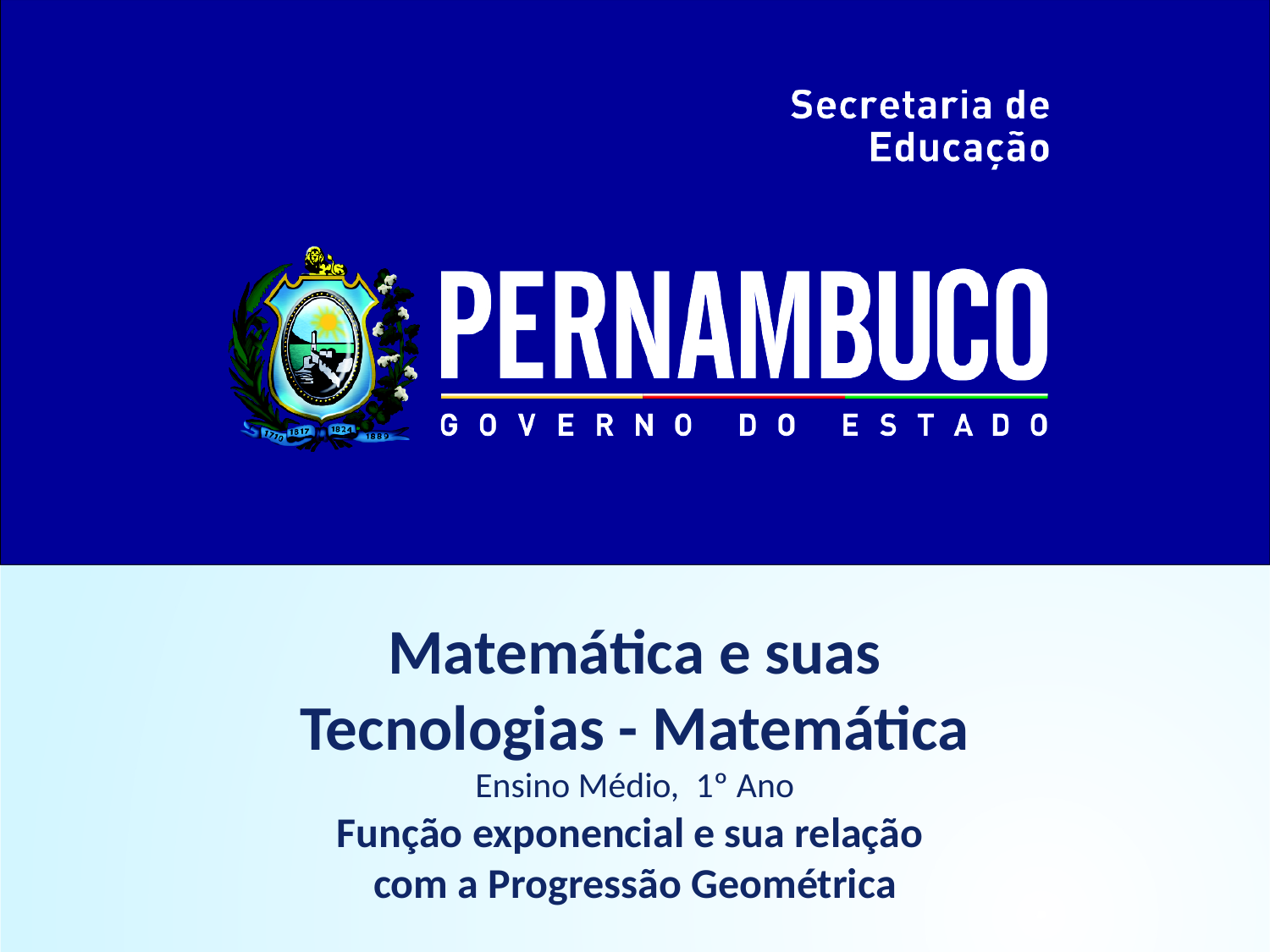

Matemática e suas
Tecnologias - Matemática
Ensino Médio,  1º Ano
Função exponencial e sua relação
com a Progressão Geométrica